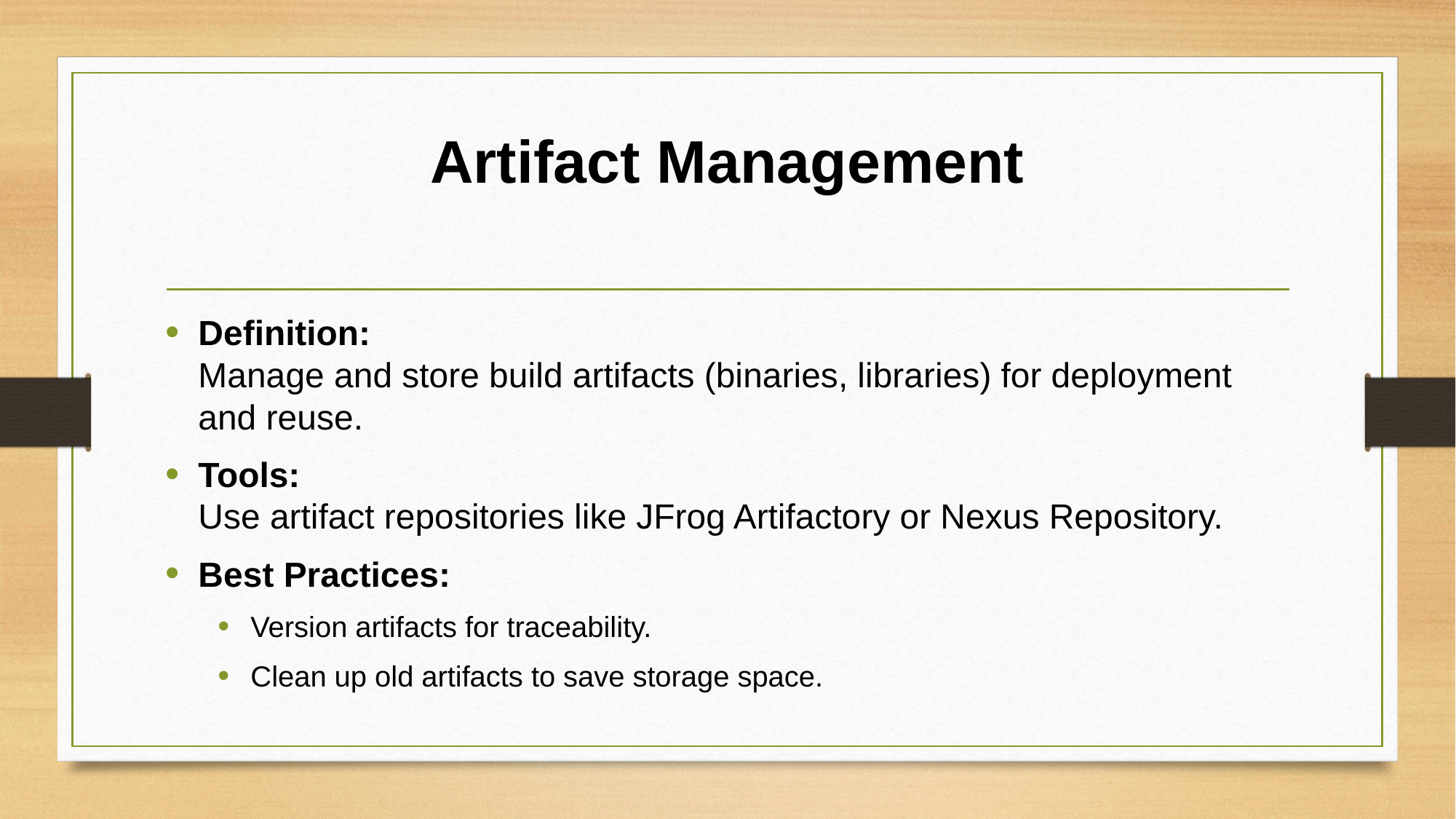

# Artifact Management
Definition:
Manage and store build artifacts (binaries, libraries) for deployment and reuse.
Tools:
Use artifact repositories like JFrog Artifactory or Nexus Repository.
Best Practices:
Version artifacts for traceability.
Clean up old artifacts to save storage space.